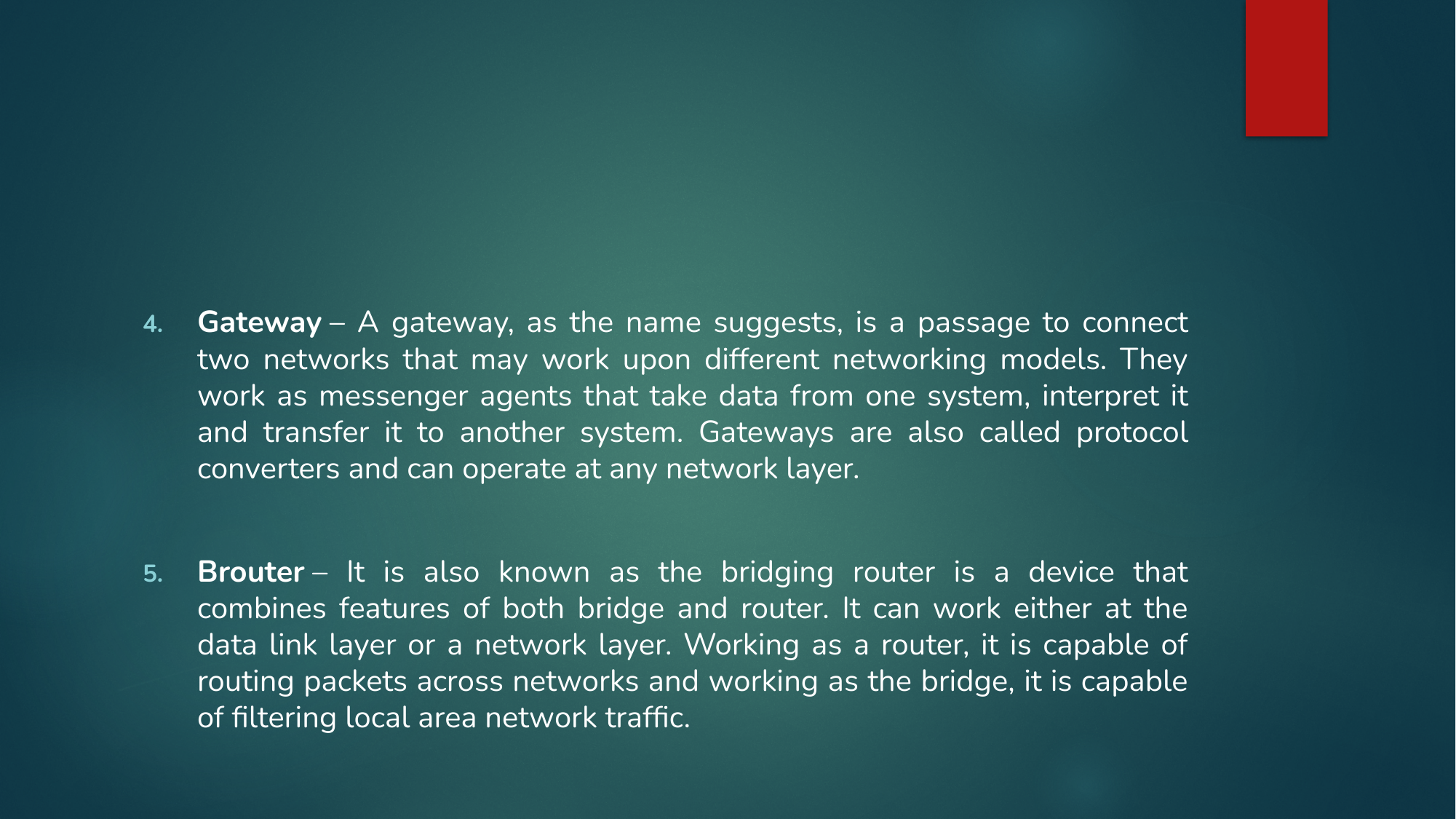

Gateway – A gateway, as the name suggests, is a passage to connect two networks that may work upon different networking models. They work as messenger agents that take data from one system, interpret it and transfer it to another system. Gateways are also called protocol converters and can operate at any network layer.

Brouter – It is also known as the bridging router is a device that combines features of both bridge and router. It can work either at the data link layer or a network layer. Working as a router, it is capable of routing packets across networks and working as the bridge, it is capable of filtering local area network traffic.